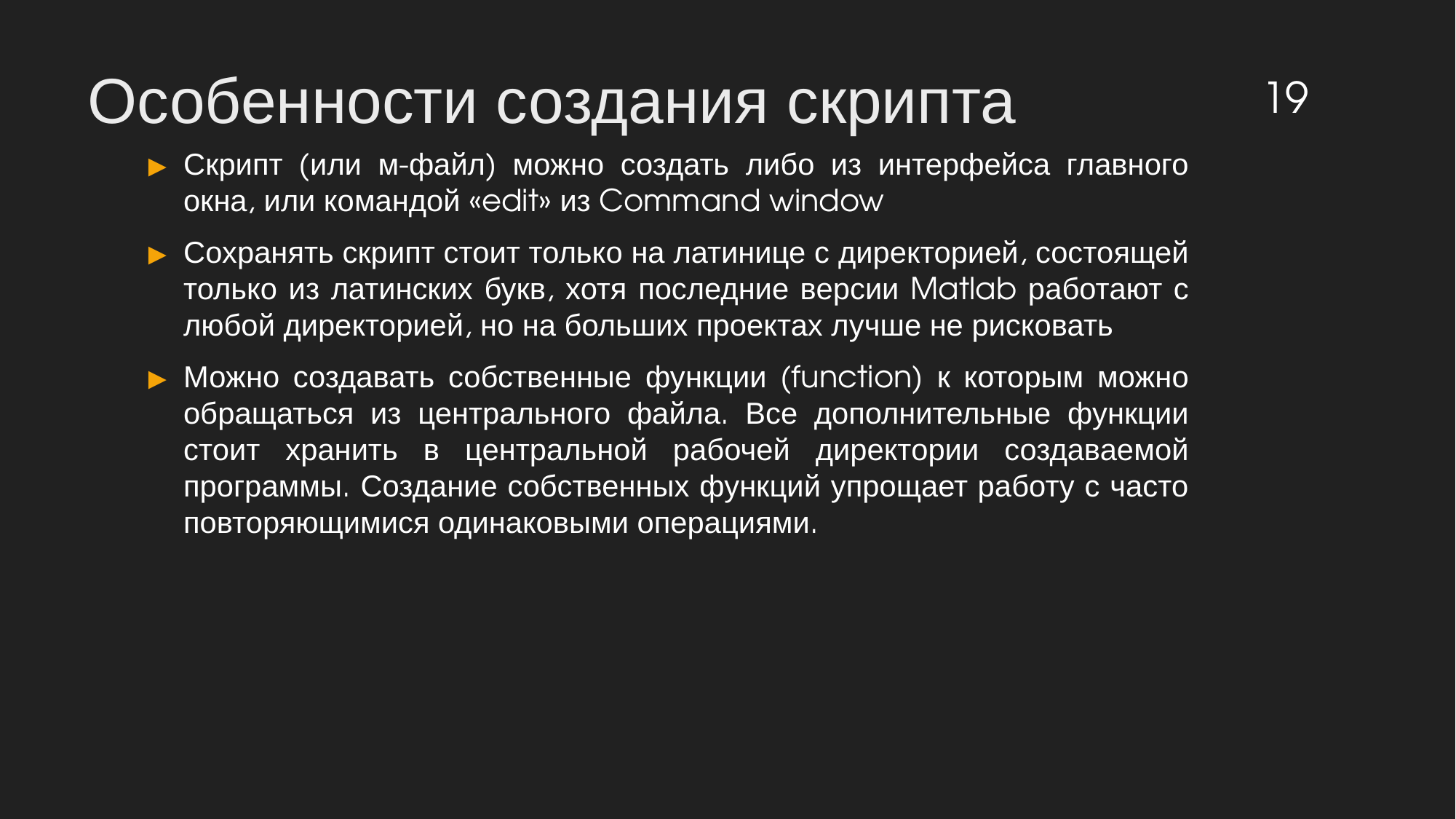

19
Особенности создания скрипта
Скрипт (или м-файл) можно создать либо из интерфейса главного окна, или командой «edit» из Command window
Сохранять скрипт стоит только на латинице с директорией, состоящей только из латинских букв, хотя последние версии Matlab работают с любой директорией, но на больших проектах лучше не рисковать
Можно создавать собственные функции (function) к которым можно обращаться из центрального файла. Все дополнительные функции стоит хранить в центральной рабочей директории создаваемой программы. Создание собственных функций упрощает работу с часто повторяющимися одинаковыми операциями.